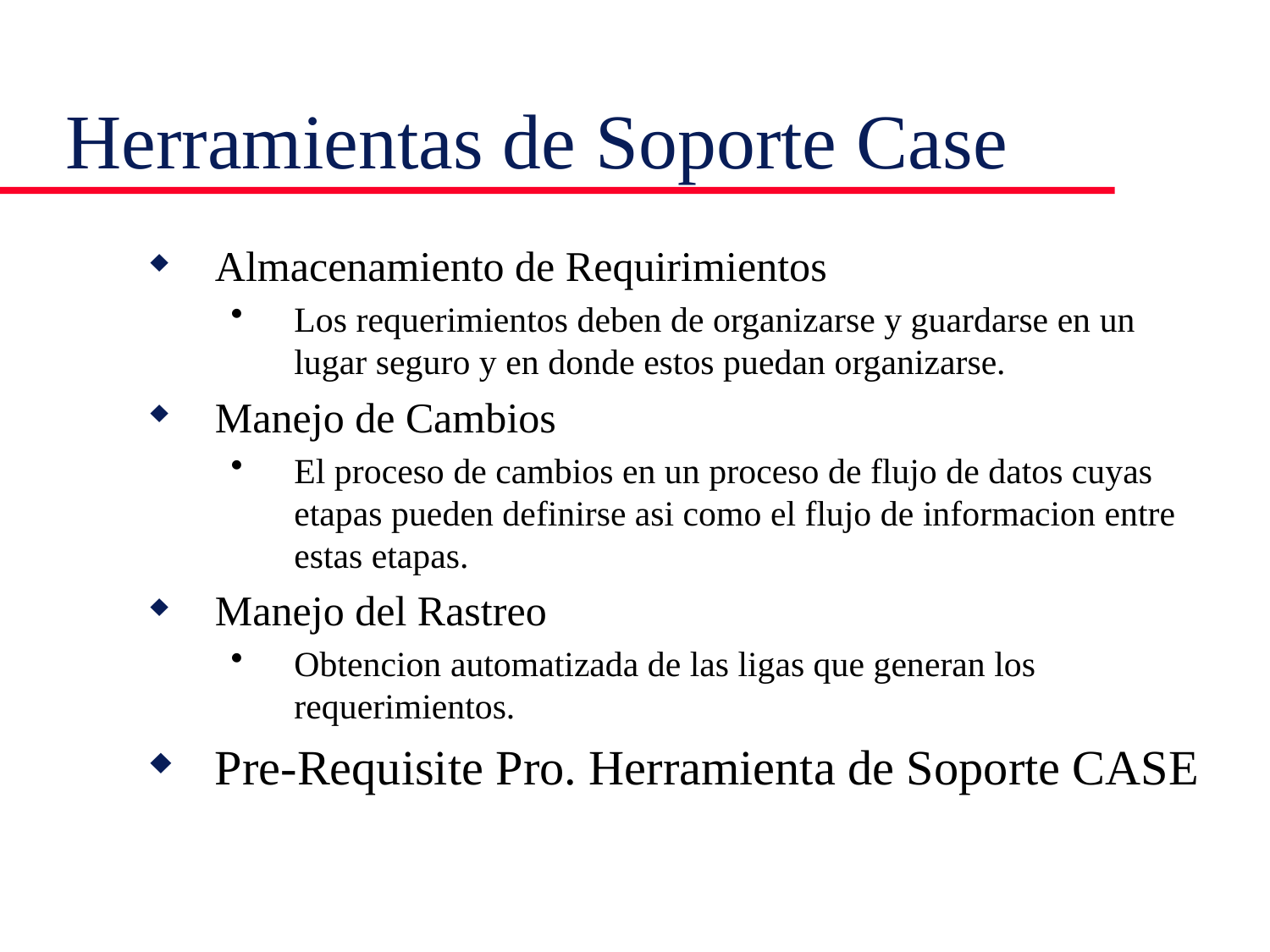

# Herramientas de Soporte Case
Almacenamiento de Requirimientos
Los requerimientos deben de organizarse y guardarse en un lugar seguro y en donde estos puedan organizarse.
Manejo de Cambios
El proceso de cambios en un proceso de flujo de datos cuyas etapas pueden definirse asi como el flujo de informacion entre estas etapas.
Manejo del Rastreo
Obtencion automatizada de las ligas que generan los requerimientos.
Pre-Requisite Pro. Herramienta de Soporte CASE